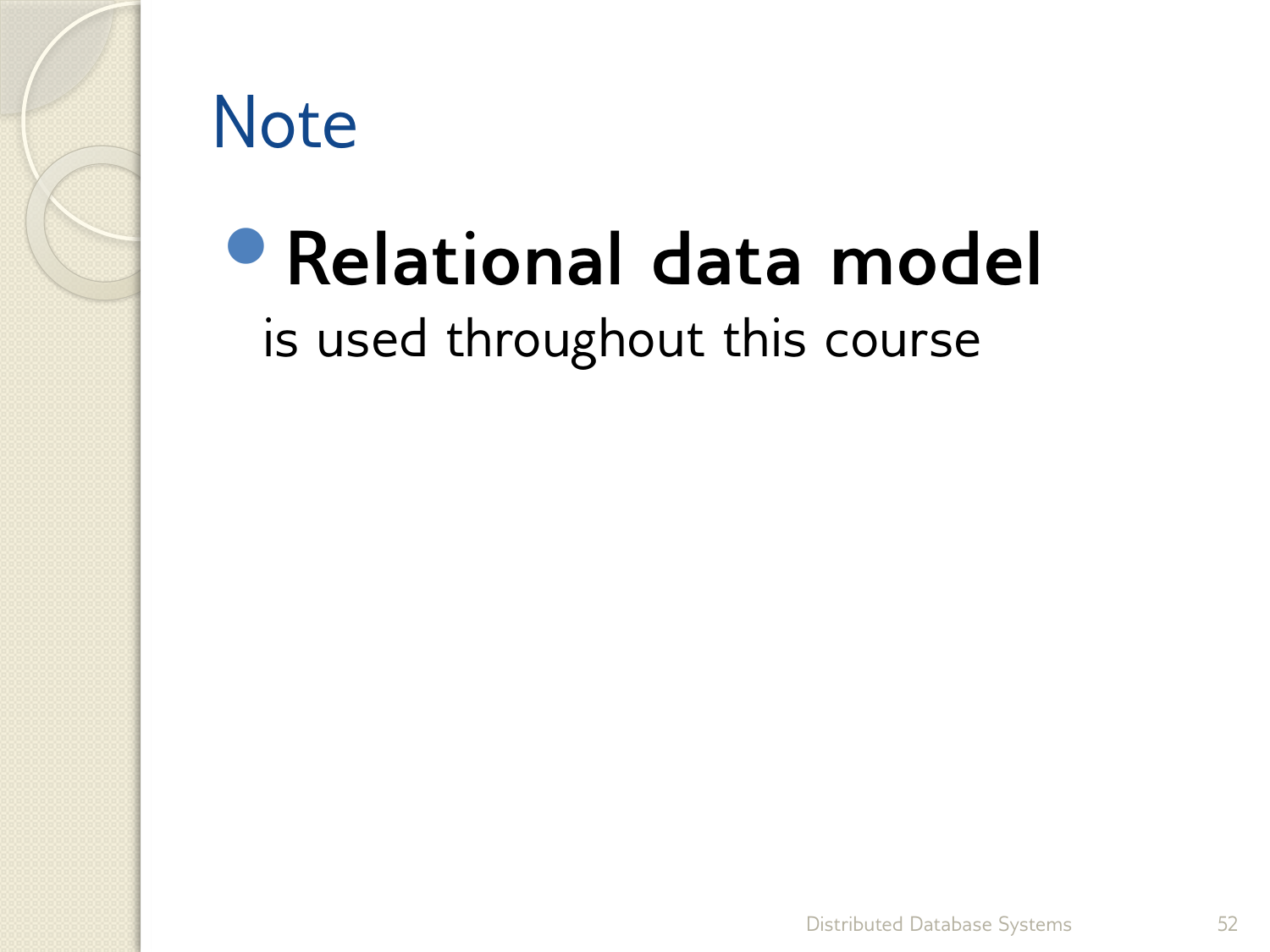

# Note
Relational data model
is used throughout this course

Distributed Database Systems
52